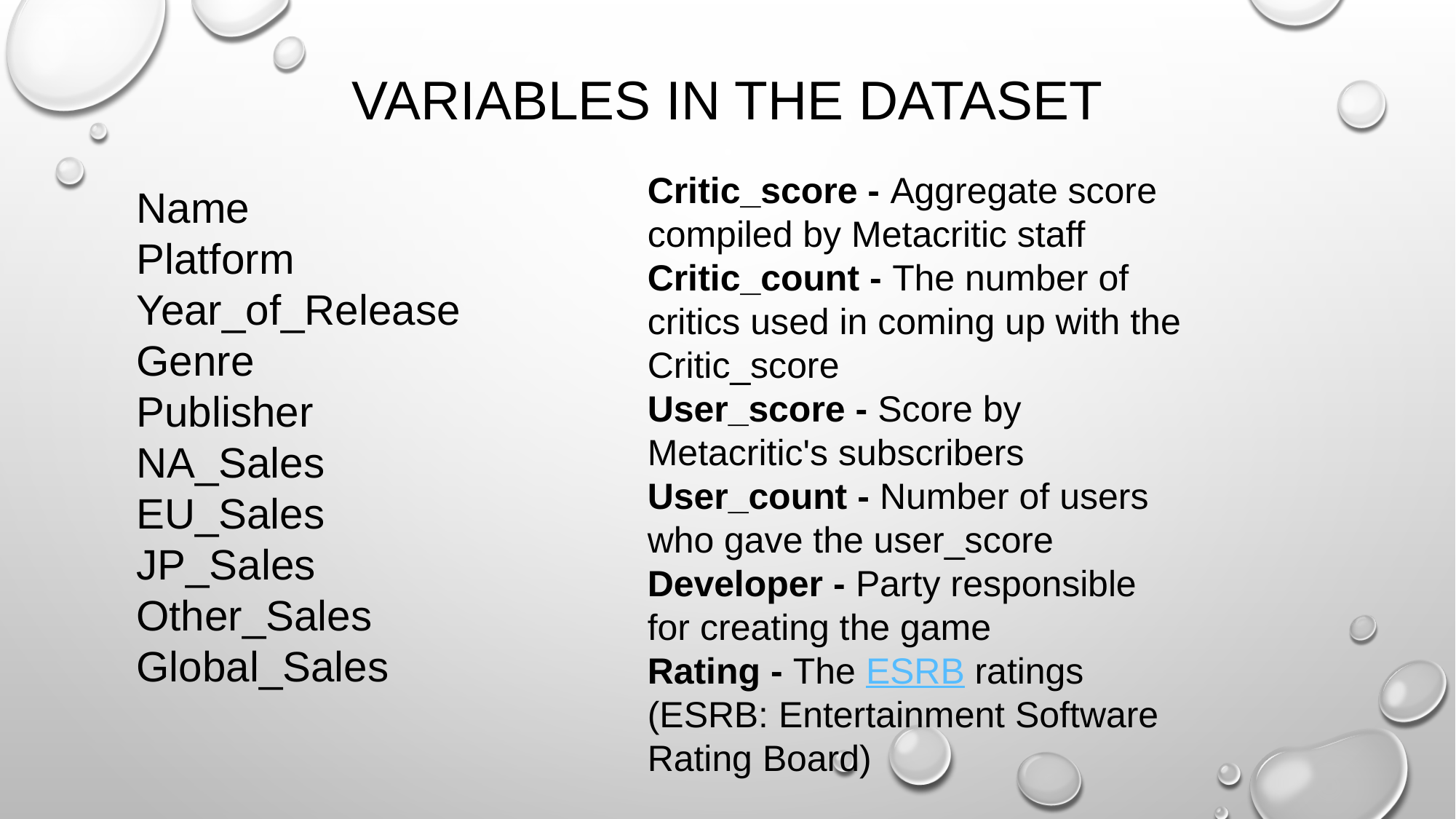

# VARIABLES IN THE DATASET
Critic_score - Aggregate score compiled by Metacritic staff
Critic_count - The number of critics used in coming up with the Critic_score
User_score - Score by Metacritic's subscribers
User_count - Number of users who gave the user_score
Developer - Party responsible for creating the game
Rating - The ESRB ratings (ESRB: Entertainment Software Rating Board)
Name
Platform
Year_of_Release
Genre
Publisher
NA_Sales
EU_Sales
JP_Sales
Other_Sales
Global_Sales